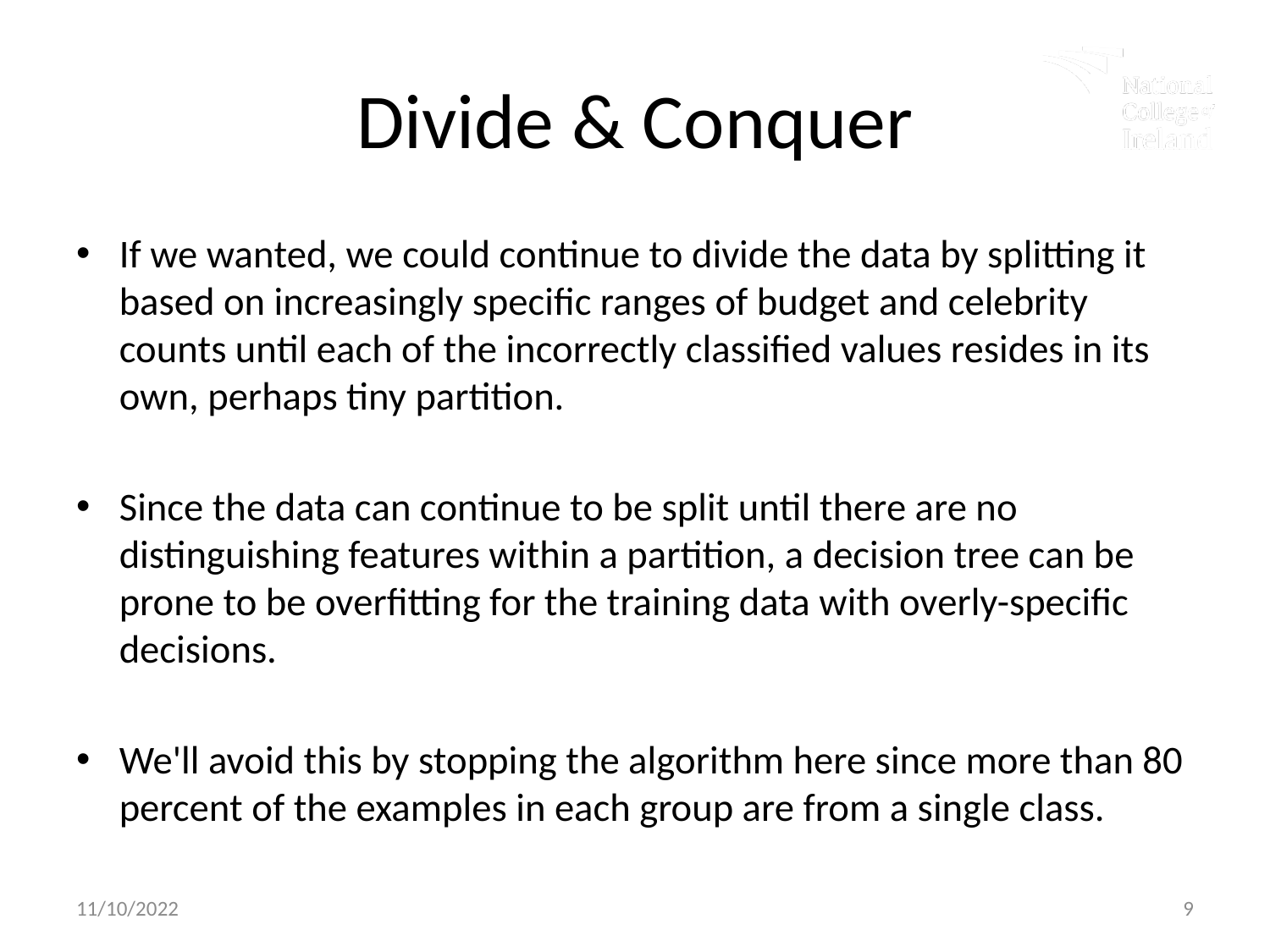

# Divide & Conquer
If we wanted, we could continue to divide the data by splitting it based on increasingly specific ranges of budget and celebrity counts until each of the incorrectly classified values resides in its own, perhaps tiny partition.

Since the data can continue to be split until there are no distinguishing features within a partition, a decision tree can be prone to be overfitting for the training data with overly-specific decisions.

We'll avoid this by stopping the algorithm here since more than 80 percent of the examples in each group are from a single class.

11/10/2022

9